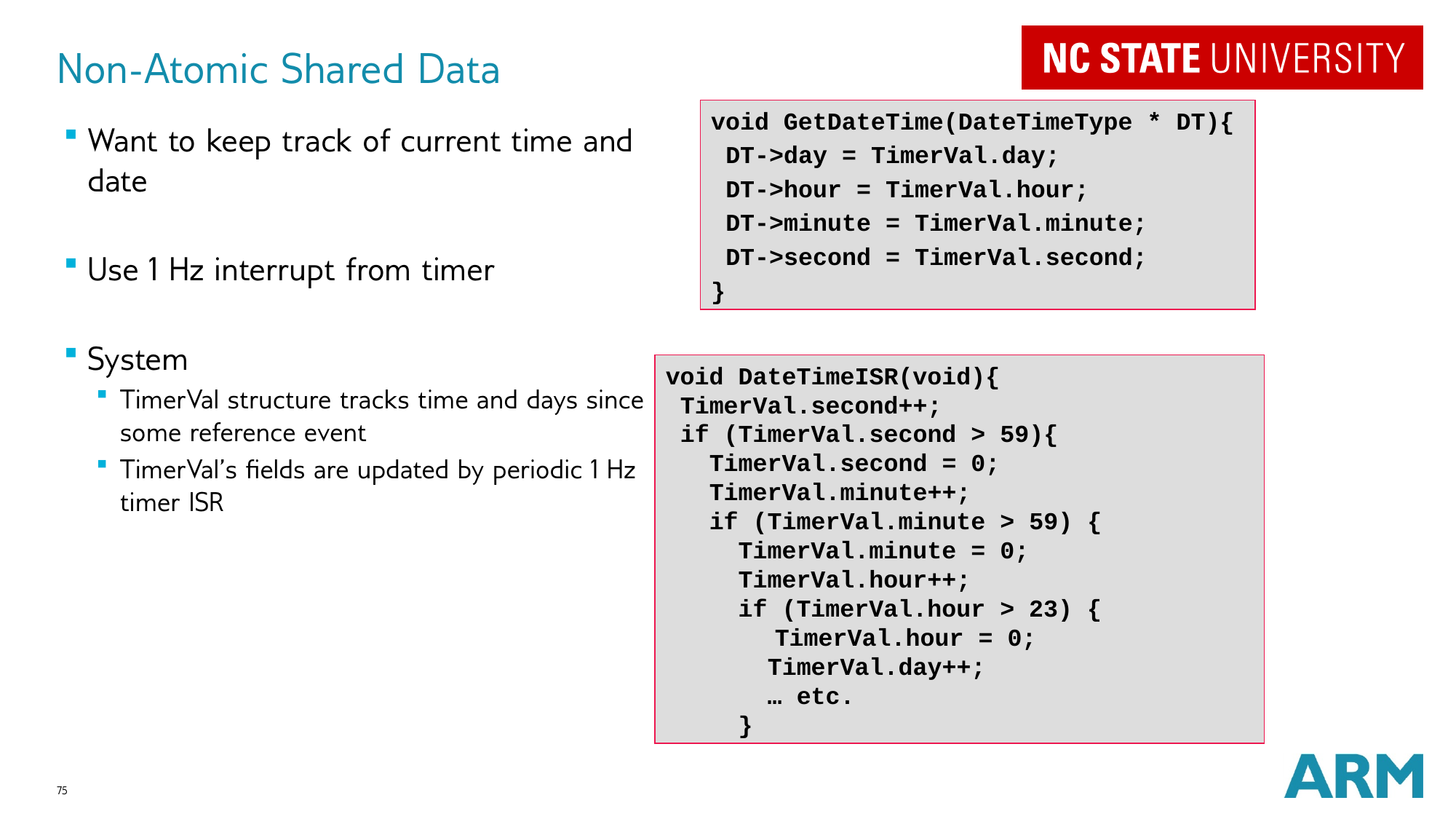

# Non-Atomic Shared Data
void GetDateTime(DateTimeType * DT){
 DT->day = TimerVal.day;
 DT->hour = TimerVal.hour;
 DT->minute = TimerVal.minute;
 DT->second = TimerVal.second;
}
Want to keep track of current time and date

Use 1 Hz interrupt from timer

System
TimerVal structure tracks time and days since some reference event
TimerVal’s fields are updated by periodic 1 Hz timer ISR
void DateTimeISR(void){
 TimerVal.second++;
 if (TimerVal.second > 59){
   TimerVal.second = 0;
   TimerVal.minute++;
   if (TimerVal.minute > 59) {
     TimerVal.minute = 0;
     TimerVal.hour++;
     if (TimerVal.hour > 23) {
	TimerVal.hour = 0;
       TimerVal.day++;
       … etc.
     }